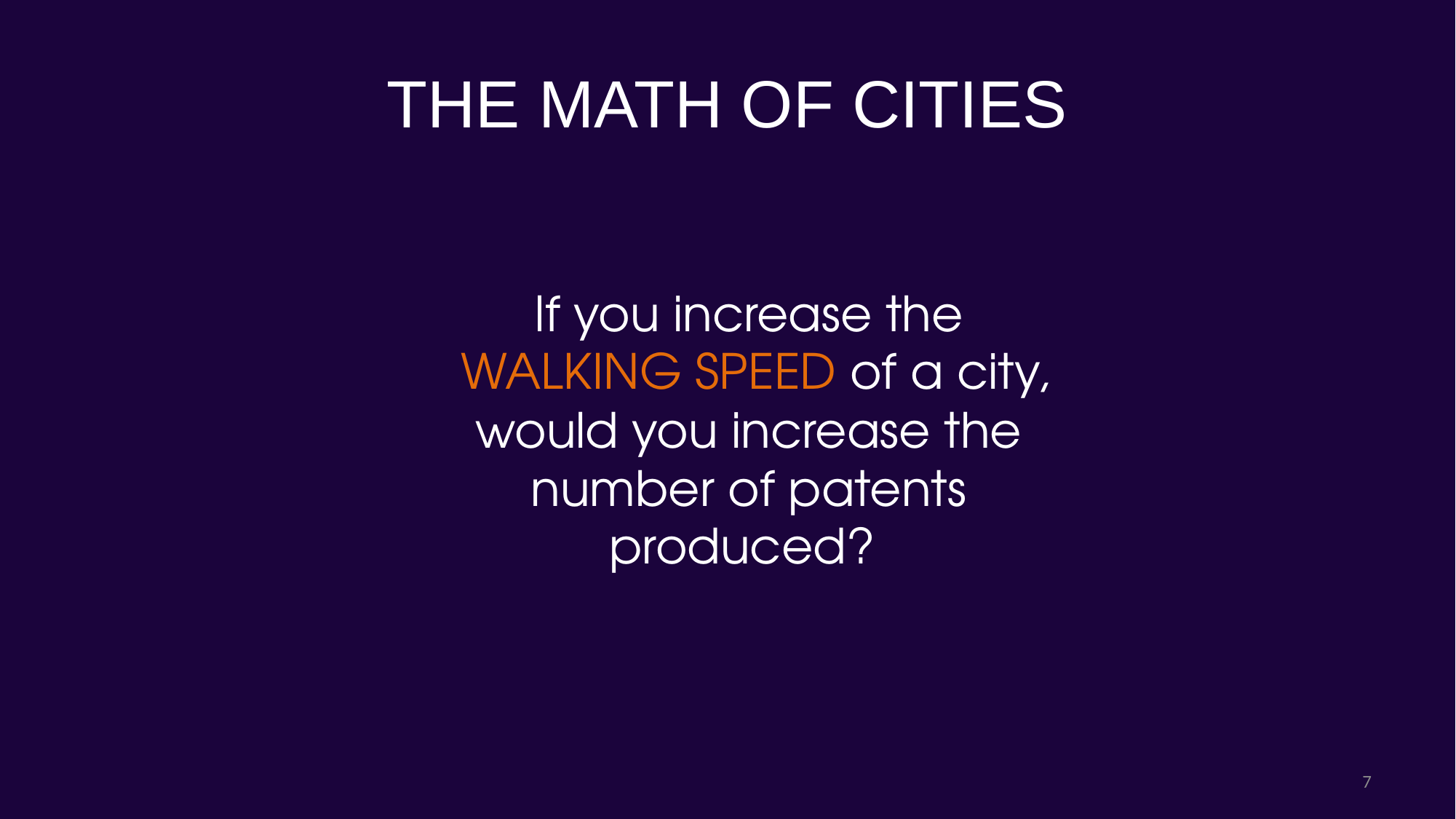

# The Math of cities
If you increase the
 WALKING SPEED of a city, would you increase the number of patents produced?
7